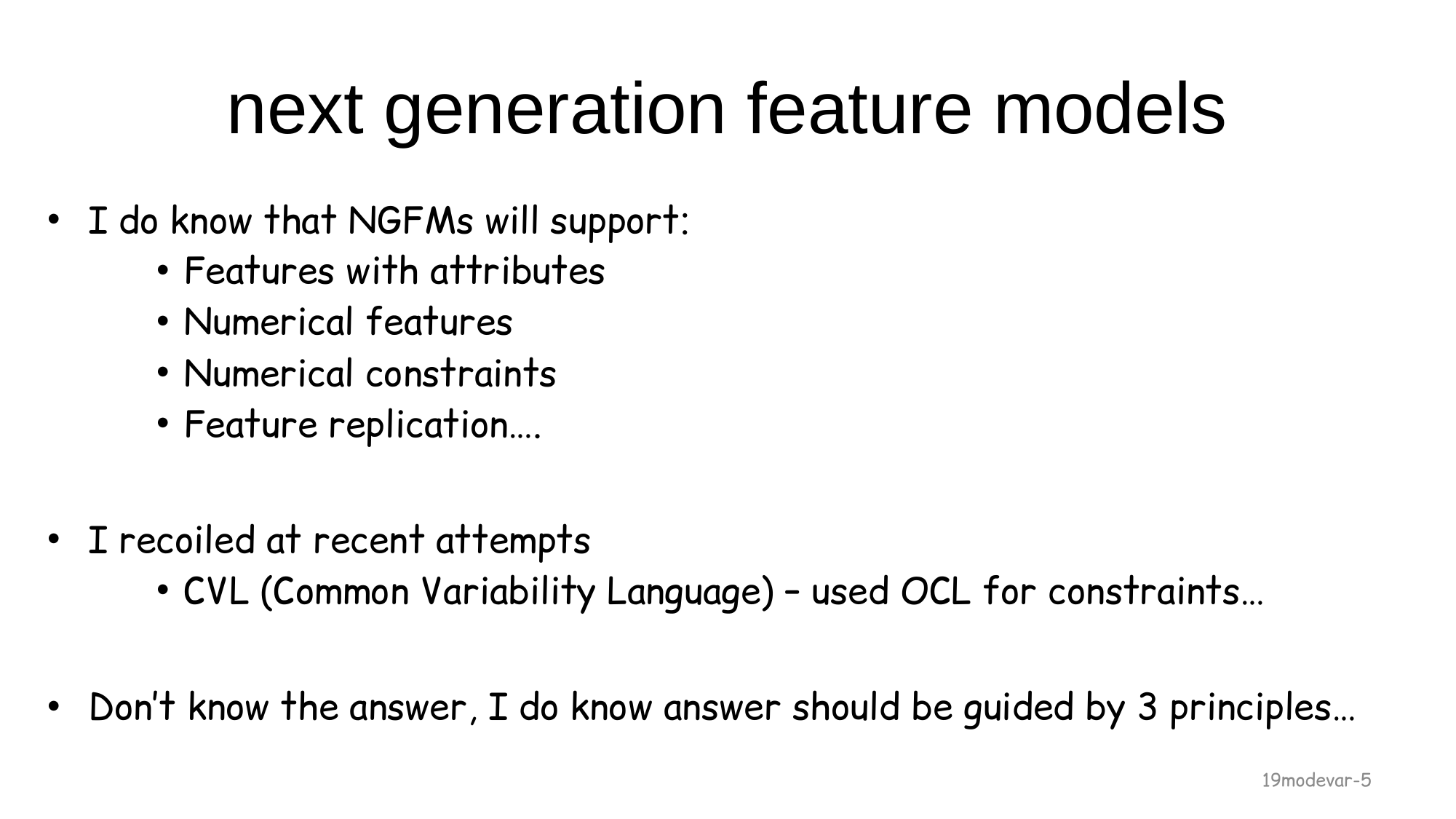

# next generation feature models
I do know that NGFMs will support:
Features with attributes
Numerical features
Numerical constraints
Feature replication….

I recoiled at recent attempts
CVL (Common Variability Language) – used OCL for constraints…

Don’t know the answer, I do know answer should be guided by 3 principles…

19modevar-5